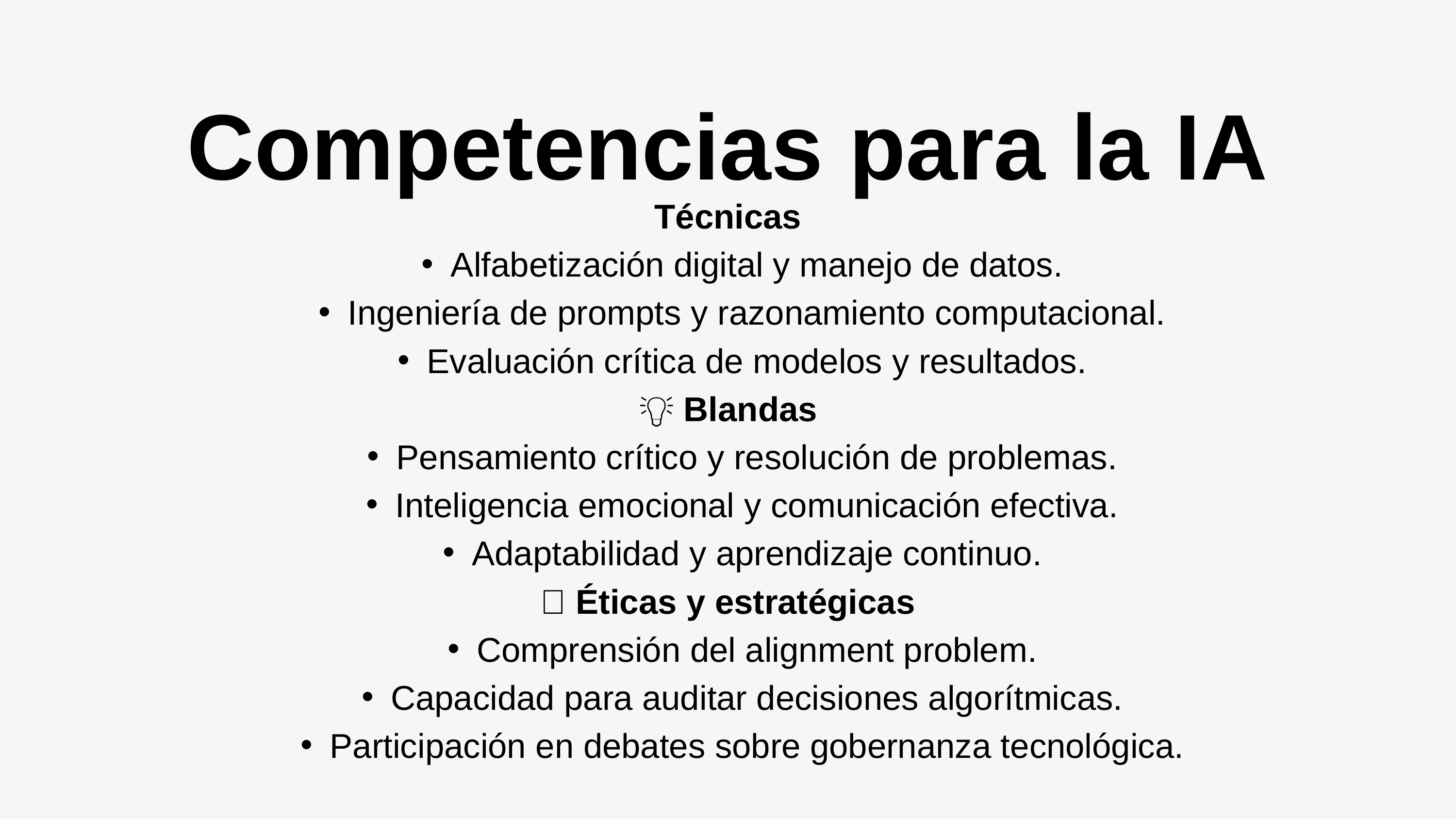

Competencias para la IA
Técnicas
Alfabetización digital y manejo de datos.
Ingeniería de prompts y razonamiento computacional.
Evaluación crítica de modelos y resultados.
💡 Blandas
Pensamiento crítico y resolución de problemas.
Inteligencia emocional y comunicación efectiva.
Adaptabilidad y aprendizaje continuo.
🧭 Éticas y estratégicas
Comprensión del alignment problem.
Capacidad para auditar decisiones algorítmicas.
Participación en debates sobre gobernanza tecnológica.